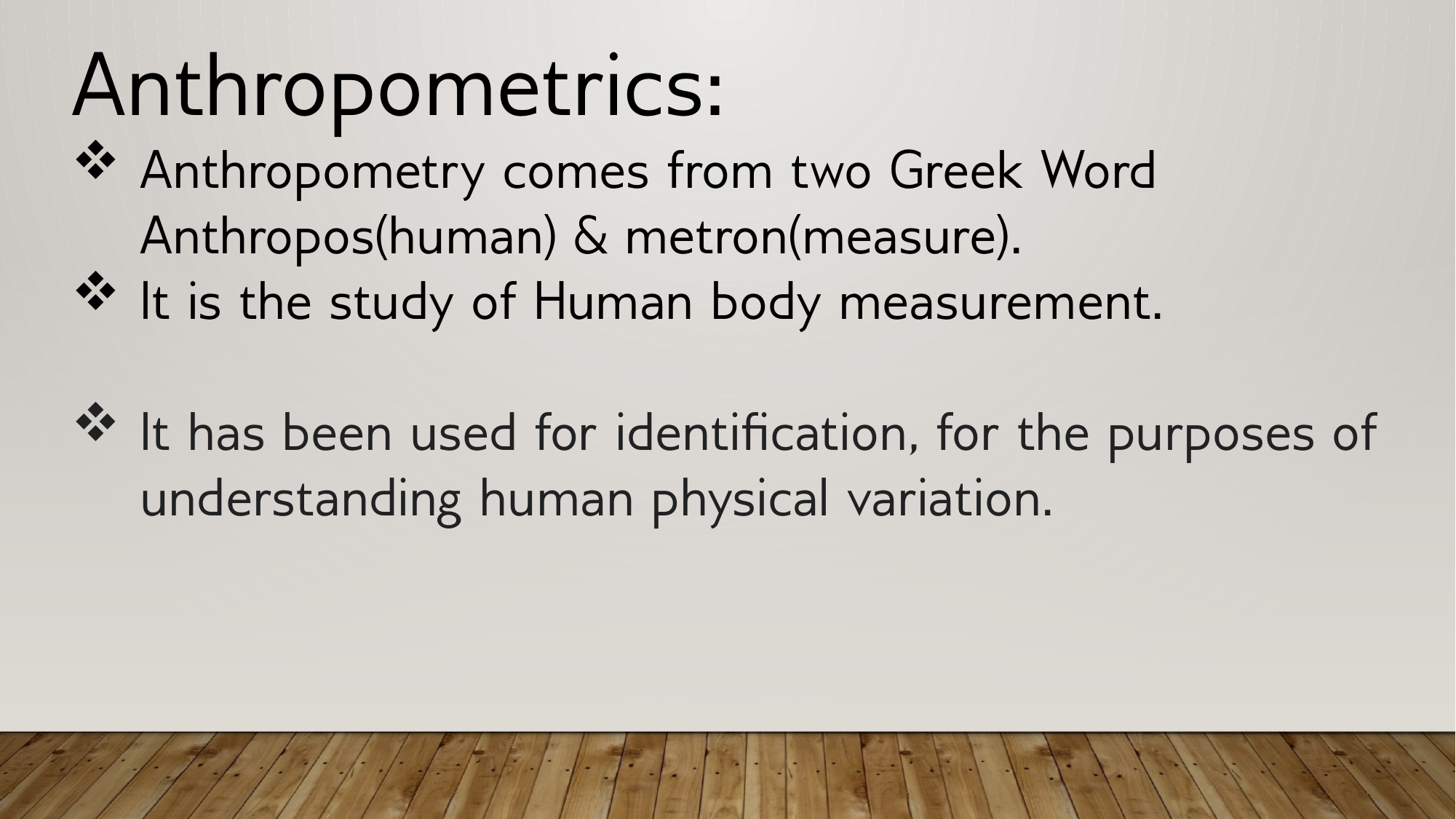

Anthropometrics:
Anthropometry comes from two Greek Word Anthropos(human) & metron(measure).
It is the study of Human body measurement.

It has been used for identification, for the purposes of understanding human physical variation.